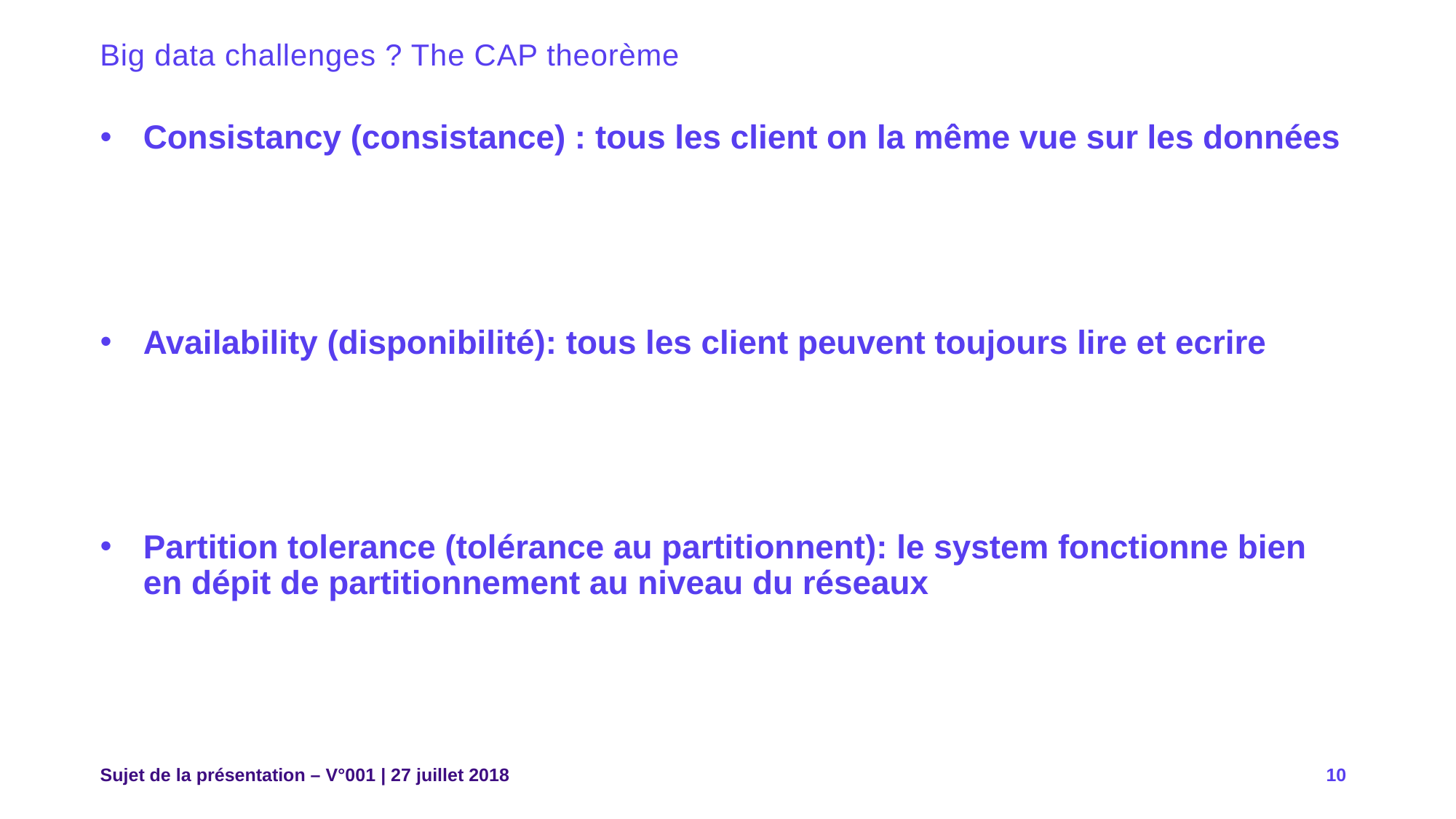

# Big data challenges ? The CAP theorème
Consistancy (consistance) : tous les client on la même vue sur les données

Availability (disponibilité): tous les client peuvent toujours lire et ecrire

Partition tolerance (tolérance au partitionnent): le system fonctionne bien en dépit de partitionnement au niveau du réseaux
Sujet de la présentation – V°001 | 27 juillet 2018
10